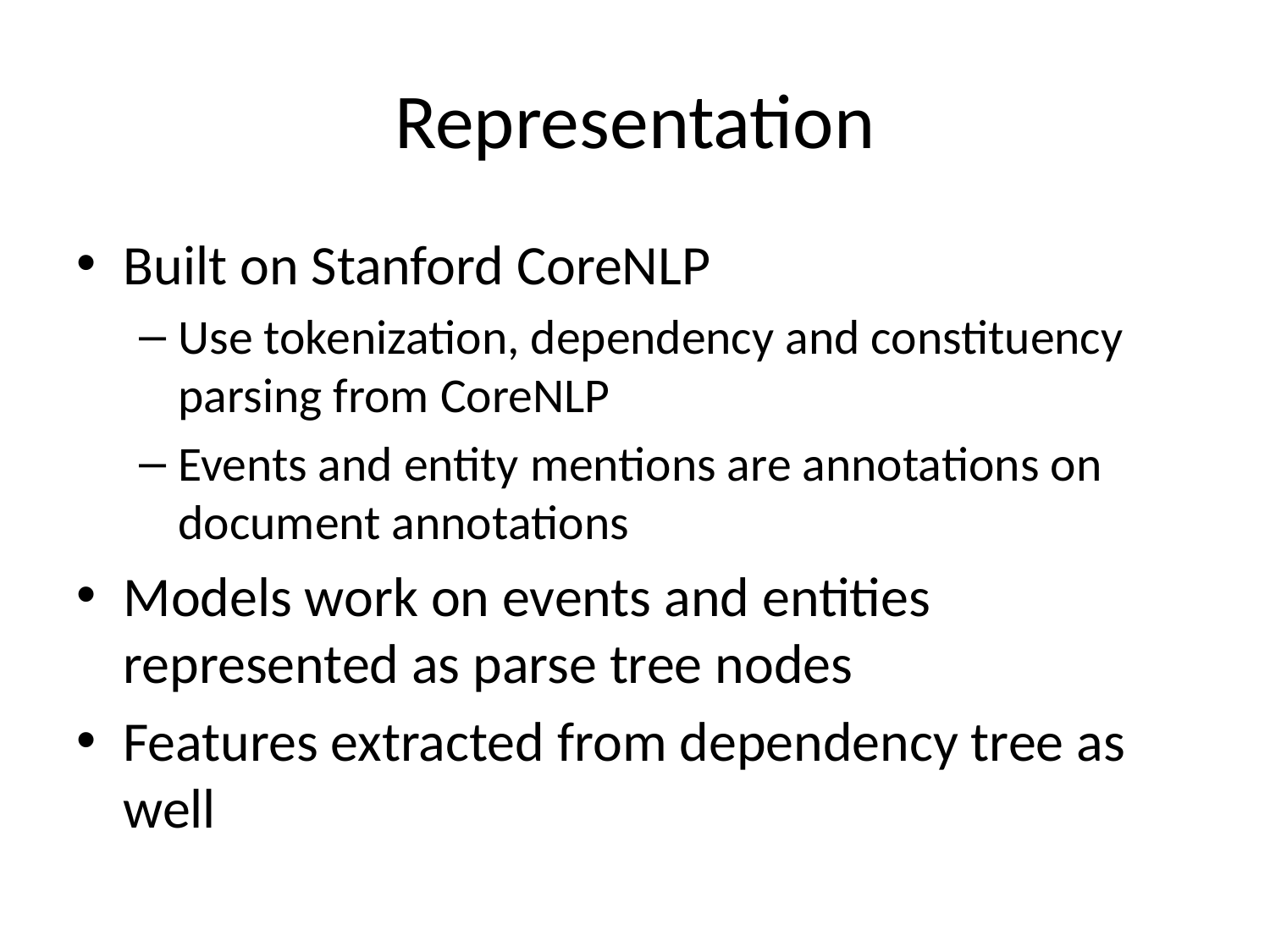

# Representation
Built on Stanford CoreNLP
Use tokenization, dependency and constituency parsing from CoreNLP
Events and entity mentions are annotations on document annotations
Models work on events and entities represented as parse tree nodes
Features extracted from dependency tree as well